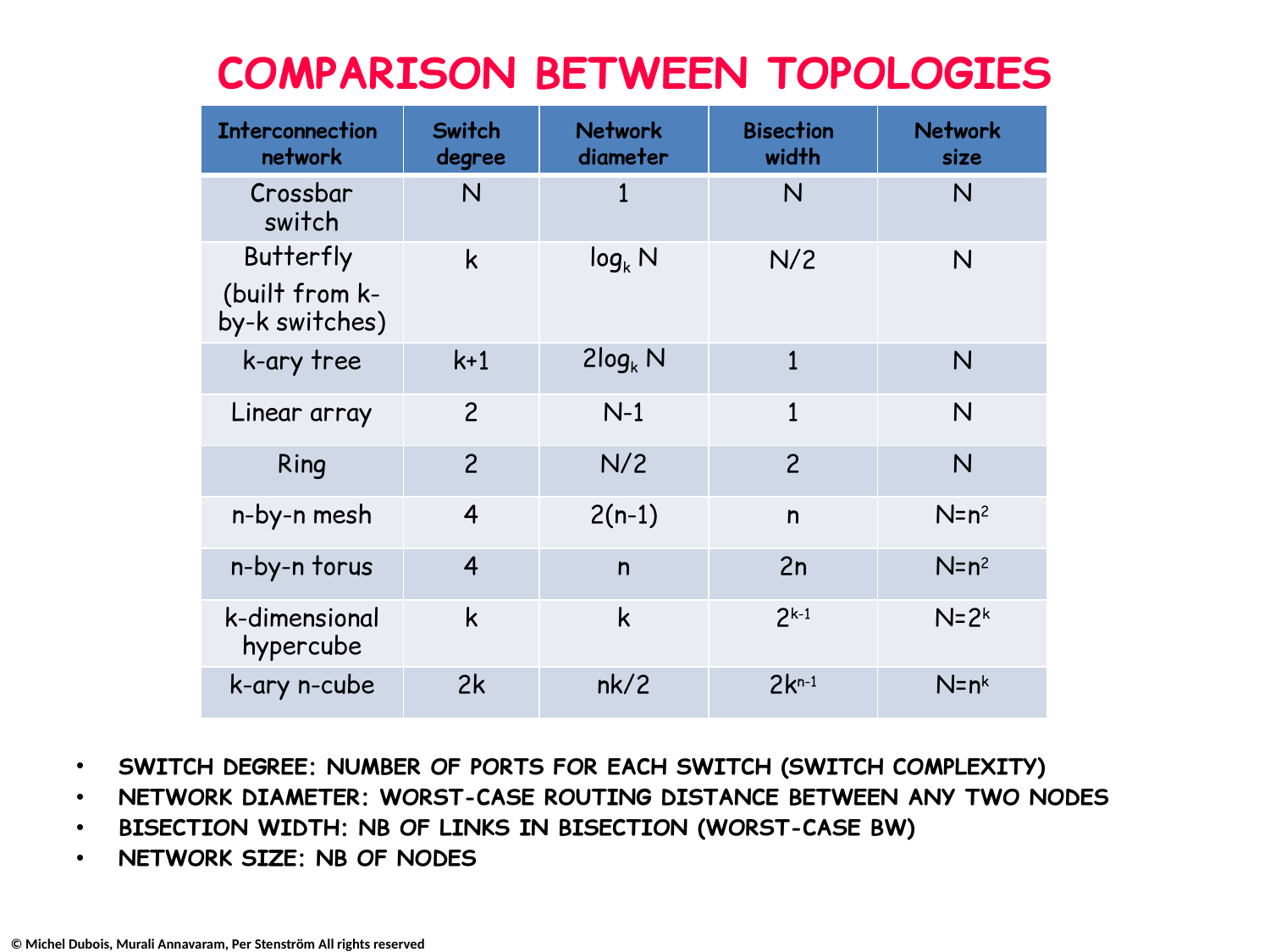

# COMPARISON BETWEEN TOPOLOGIES
| Interconnection network | Switch degree | Network diameter | Bisection width | Network size |
| --- | --- | --- | --- | --- |
| Crossbar switch | N | 1 | N | N |
| Butterfly (built from k-by-k switches) | k | logk N | N/2 | N |
| k-ary tree | k+1 | 2logk N | 1 | N |
| Linear array | 2 | N-1 | 1 | N |
| Ring | 2 | N/2 | 2 | N |
| n-by-n mesh | 4 | 2(n-1) | n | N=n2 |
| n-by-n torus | 4 | n | 2n | N=n2 |
| k-dimensional hypercube | k | k | 2k-1 | N=2k |
| k-ary n-cube | 2k | nk/2 | 2kn-1 | N=nk |

SWITCH DEGREE: NUMBER OF PORTS FOR EACH SWITCH (SWITCH COMPLEXITY)
NETWORK DIAMETER: WORST-CASE ROUTING DISTANCE BETWEEN ANY TWO NODES
BISECTION WIDTH: NB OF LINKS IN BISECTION (WORST-CASE BW)
NETWORK SIZE: NB OF NODES